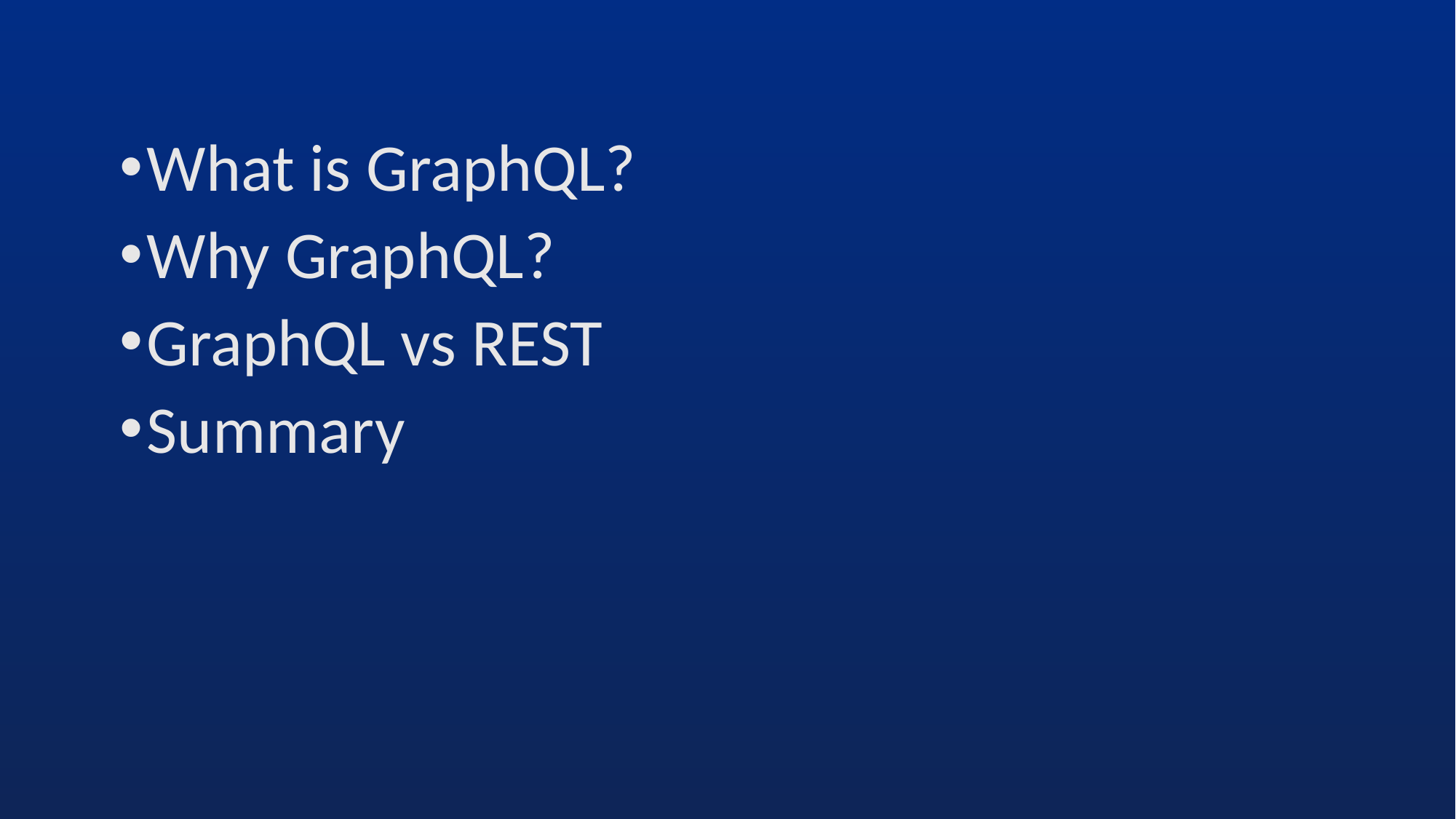

What is GraphQL?
Why GraphQL?
GraphQL vs REST
Summary